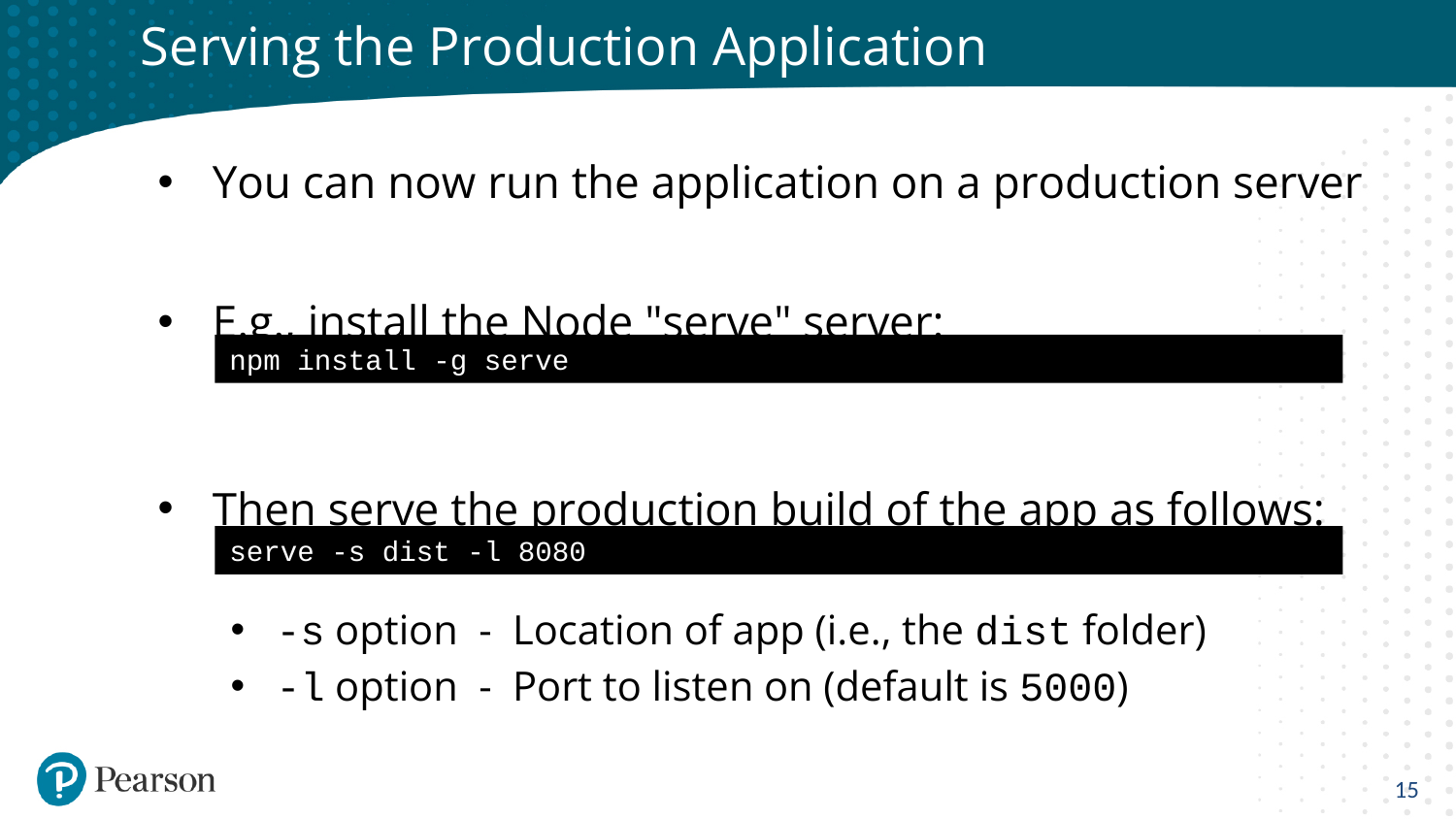

# Serving the Production Application
You can now run the application on a production server

E.g., install the Node "serve" server:

Then serve the production build of the app as follows:

-s option  -  Location of app (i.e., the dist folder)
-l option  -  Port to listen on (default is 5000)
npm install -g serve
serve -s dist -l 8080
15